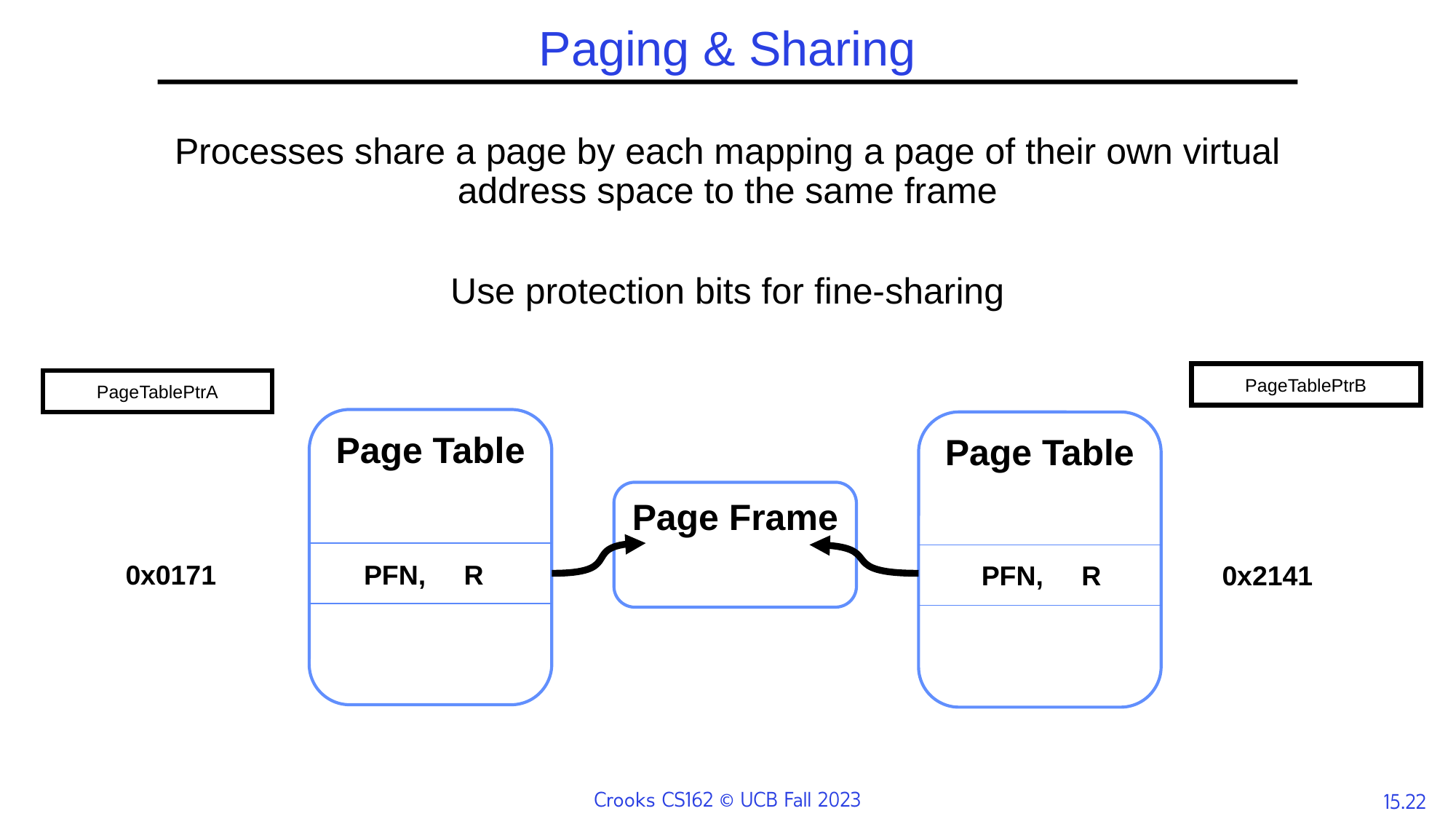

# Paging & Sharing
Processes share a page by each mapping a page of their own virtual address space to the same frame

Use protection bits for fine-sharing
PageTablePtrB
PageTablePtrA
Page Table
Page Table
Page Frame
PFN,     R
0x0171
PFN,     R
0x2141